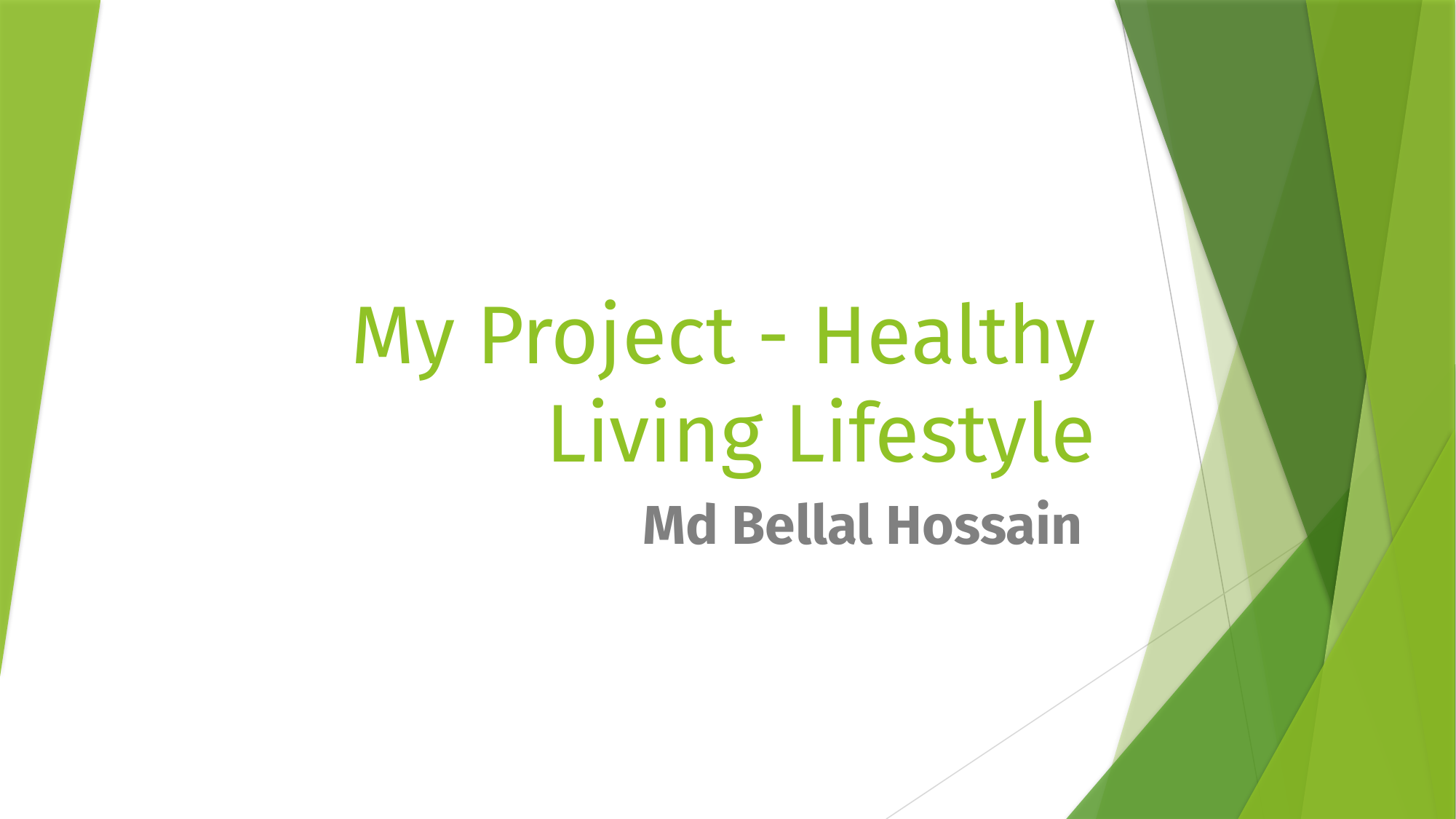

# My Project - Healthy Living Lifestyle
Md Bellal Hossain